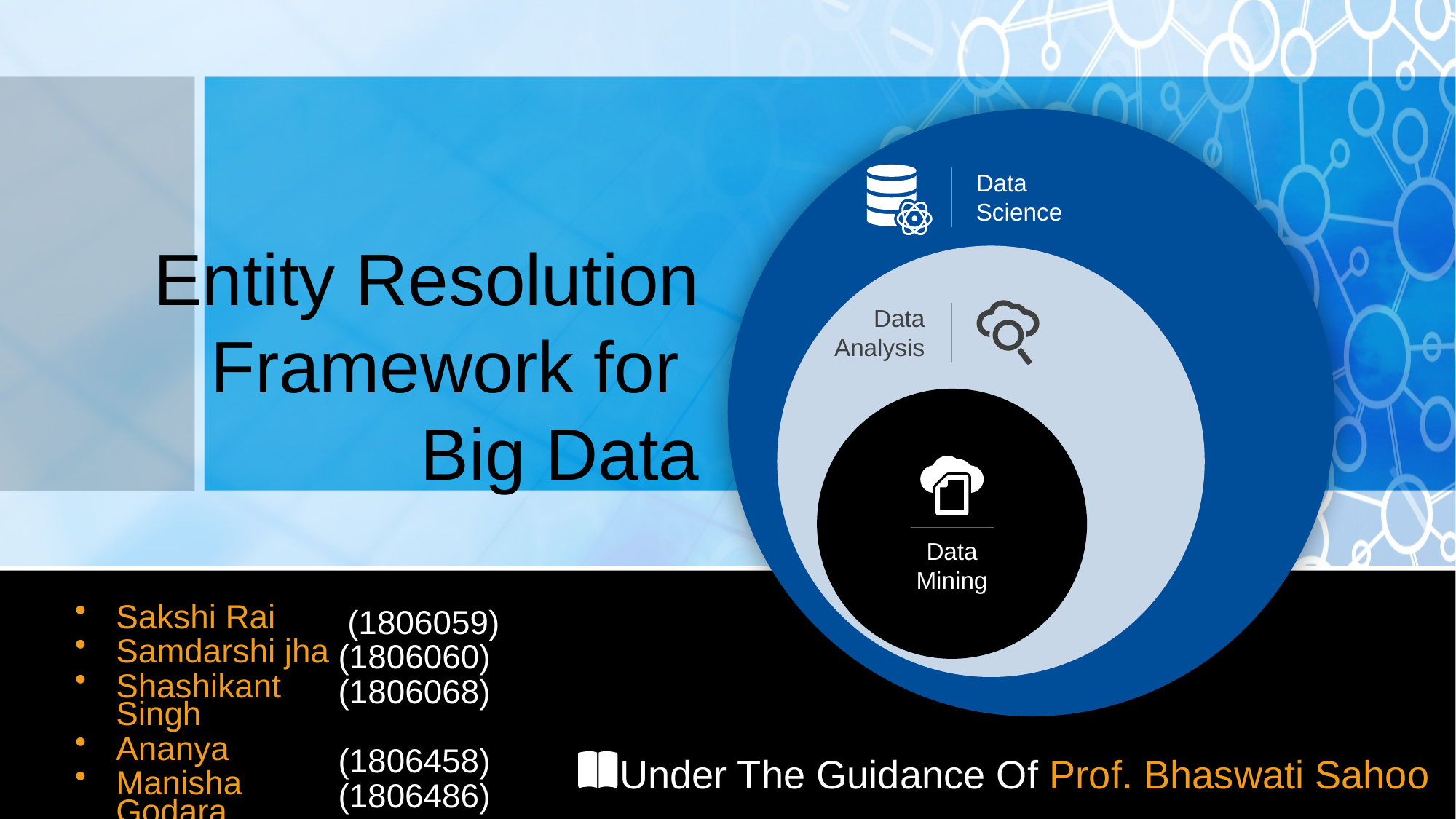

Data Science

# Entity Resolution Framework for Big Data

Data Analysis

Data Mining

 (1806059)
(1806060)
(1806068)

(1806458)
(1806486)

Sakshi Rai
Samdarshi jha
Shashikant Singh
Ananya
Manisha Godara

Under The Guidance Of Prof. Bhaswati Sahoo